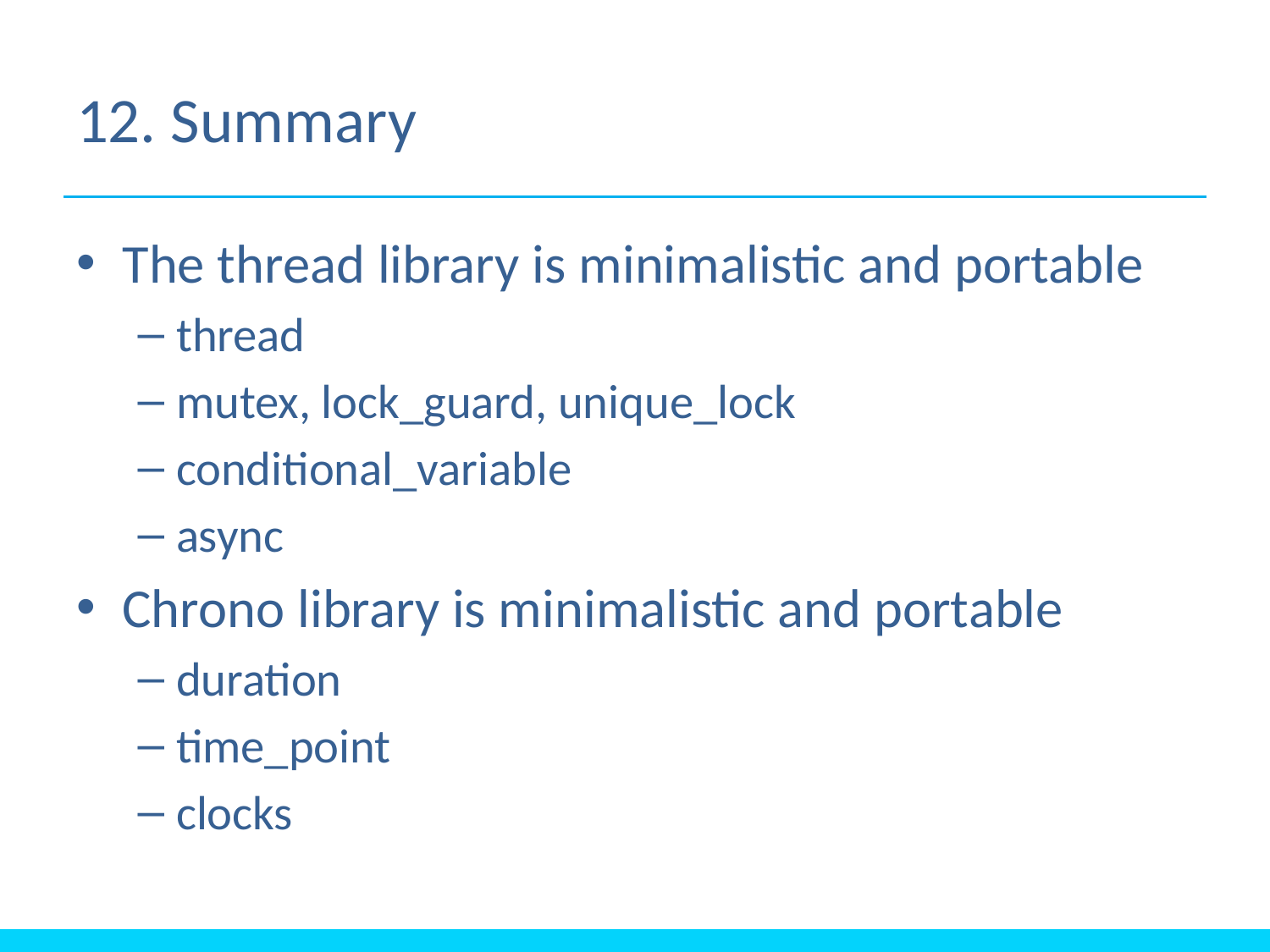

# 12. Summary
The thread library is minimalistic and portable
thread
mutex, lock_guard, unique_lock
conditional_variable
async
Chrono library is minimalistic and portable
duration
time_point
clocks